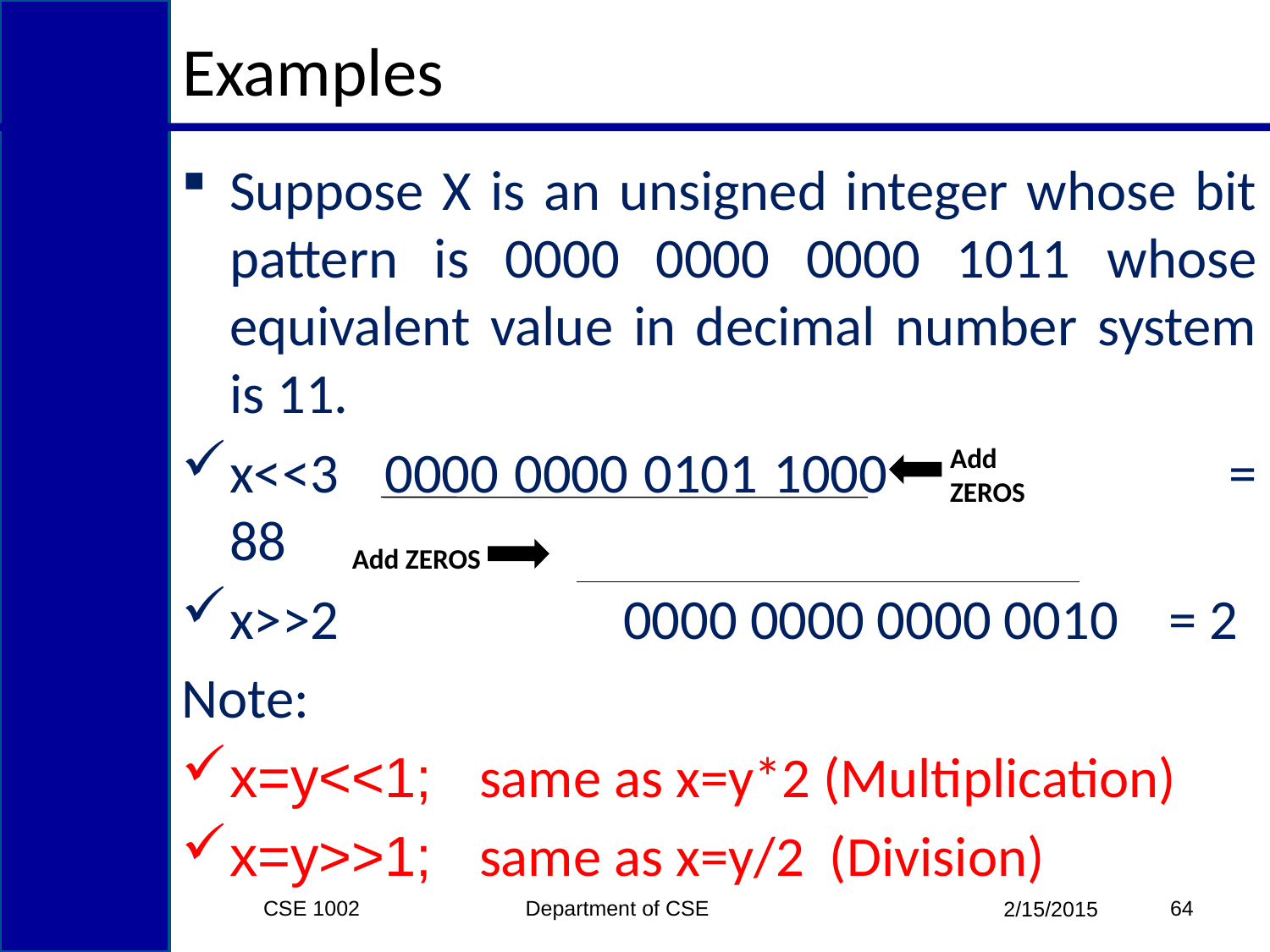

# Examples
Suppose X is an unsigned integer whose bit pattern is 0000 0000 0000 1011 whose equivalent value in decimal number system is 11.
x<<3   0000 0000 0101 1000             	    = 88
x>>2             	 0000 0000 0000 0010    = 2
Note:
x=y<<1;   same as x=y*2 (Multiplication)
x=y>>1;   same as x=y/2  (Division)
Add ZEROS

Add ZEROS

CSE 1002                            Department of CSE
64
2/15/2015